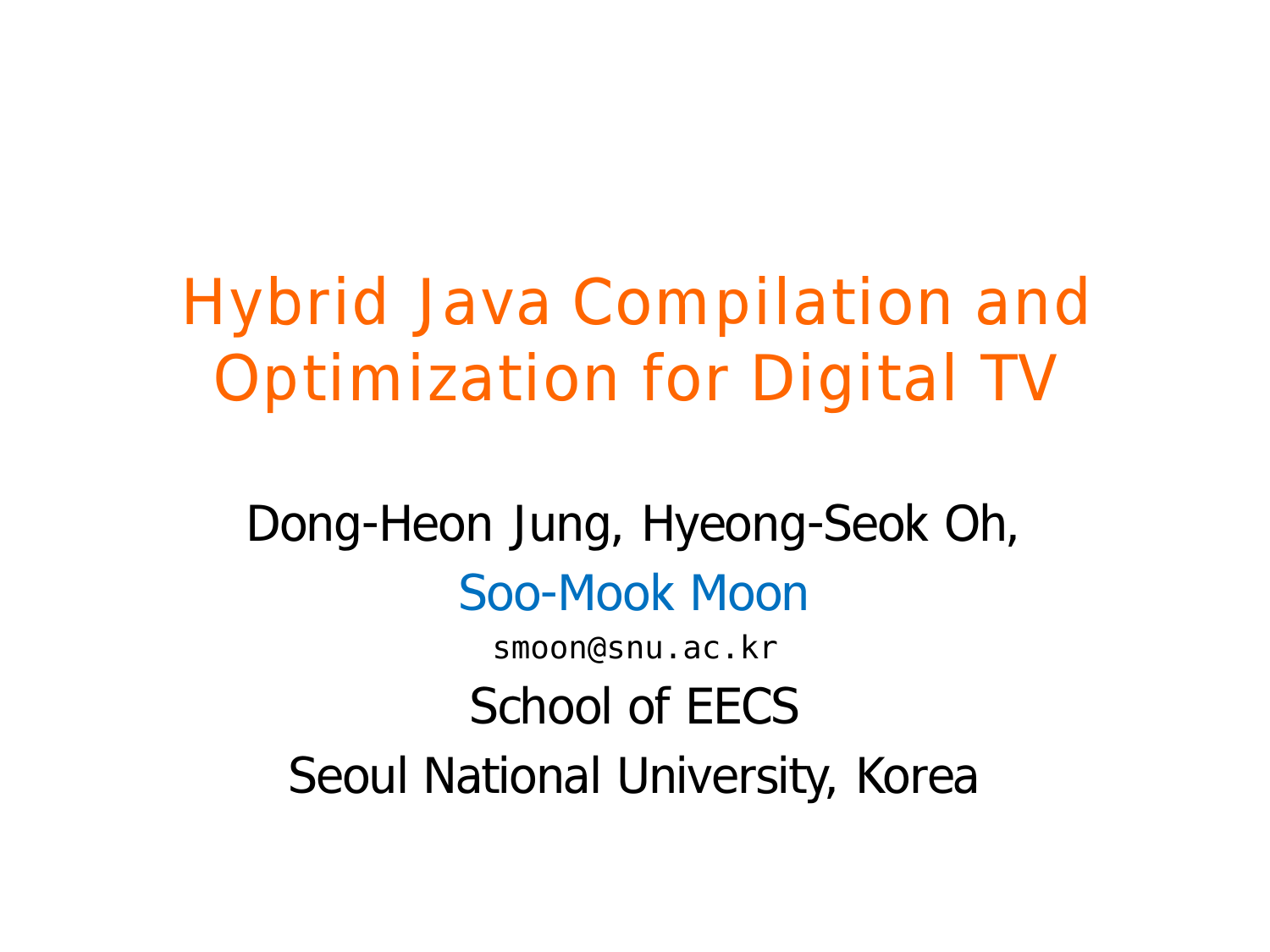

# Hybrid Java Compilation and Optimization for Digital TV
Dong-Heon Jung, Hyeong-Seok Oh,
Soo-Mook Moon
smoon@snu.ac.kr
School of EECS
Seoul National University, Korea